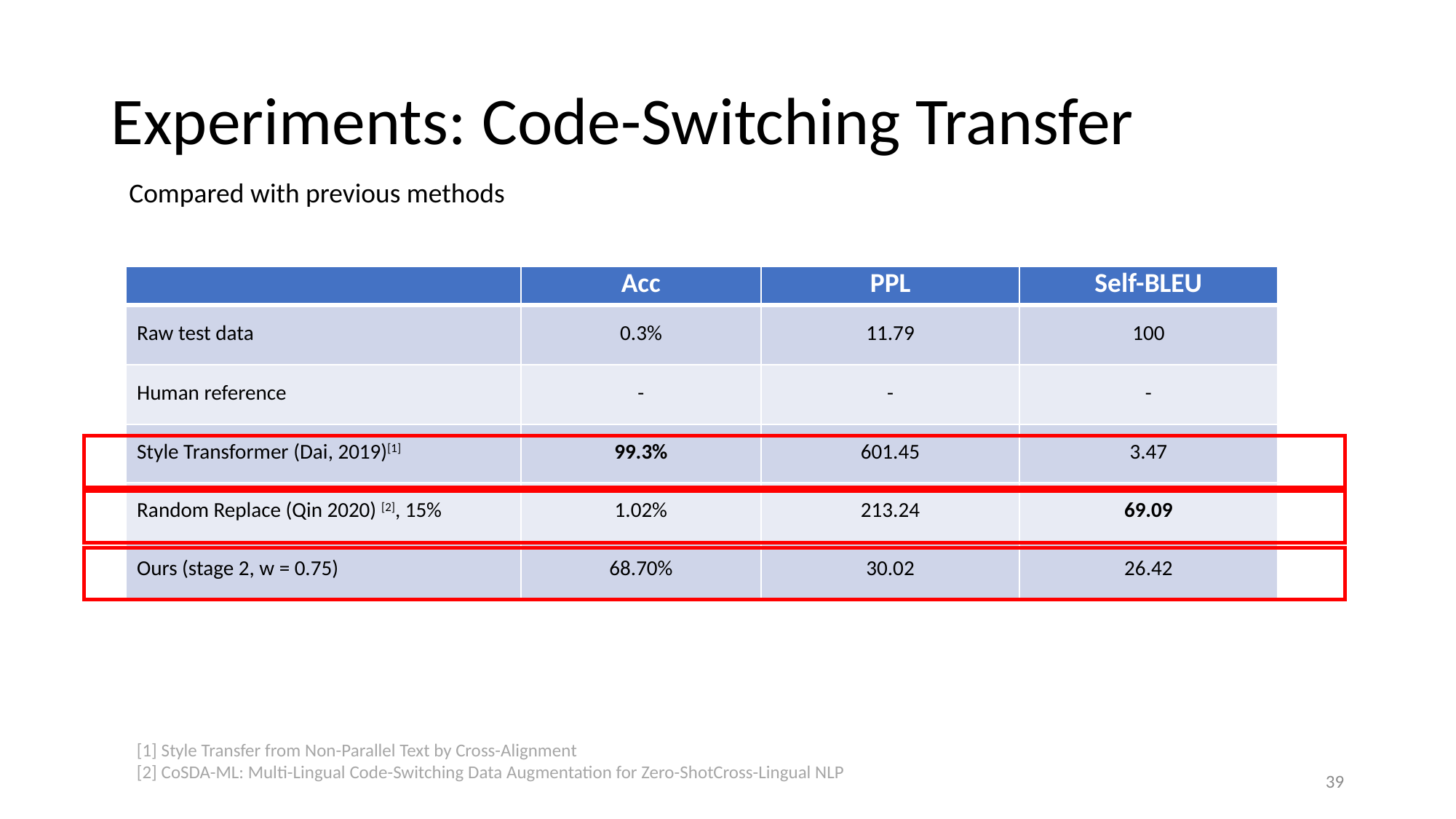

# Experiments: Code-Switching Transfer
Compared with previous methods
|  | Acc | PPL | Self-BLEU |
| --- | --- | --- | --- |
| Raw test data | 0.3% | 11.79 | 100 |
| Human reference | - | - | - |
| Style Transformer (Dai, 2019)[1] | 99.3% | 601.45 | 3.47 |
| Random Replace (Qin 2020) [2], 15% | 1.02% | 213.24 | 69.09 |
| Ours (stage 2, w = 0.75) | 68.70% | 30.02 | 26.42 |

[1] Style Transfer from Non-Parallel Text by Cross-Alignment
[2] CoSDA-ML: Multi-Lingual Code-Switching Data Augmentation for Zero-ShotCross-Lingual NLP

39